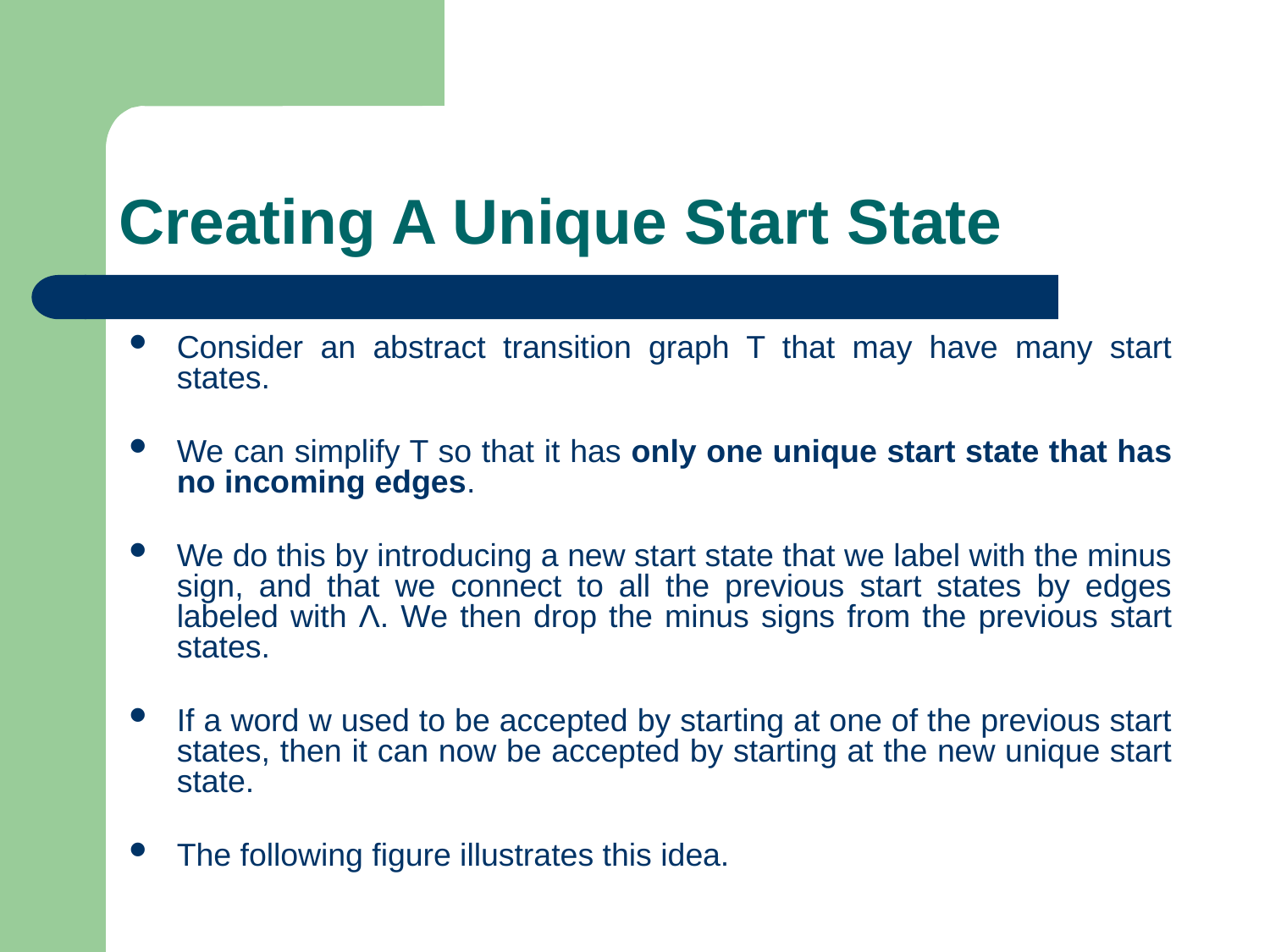

# Creating A Unique Start State
Consider an abstract transition graph T that may have many start states.

We can simplify T so that it has only one unique start state that has no incoming edges.

We do this by introducing a new start state that we label with the minus sign, and that we connect to all the previous start states by edges labeled with Λ. We then drop the minus signs from the previous start states.

If a word w used to be accepted by starting at one of the previous start states, then it can now be accepted by starting at the new unique start state.

The following figure illustrates this idea.